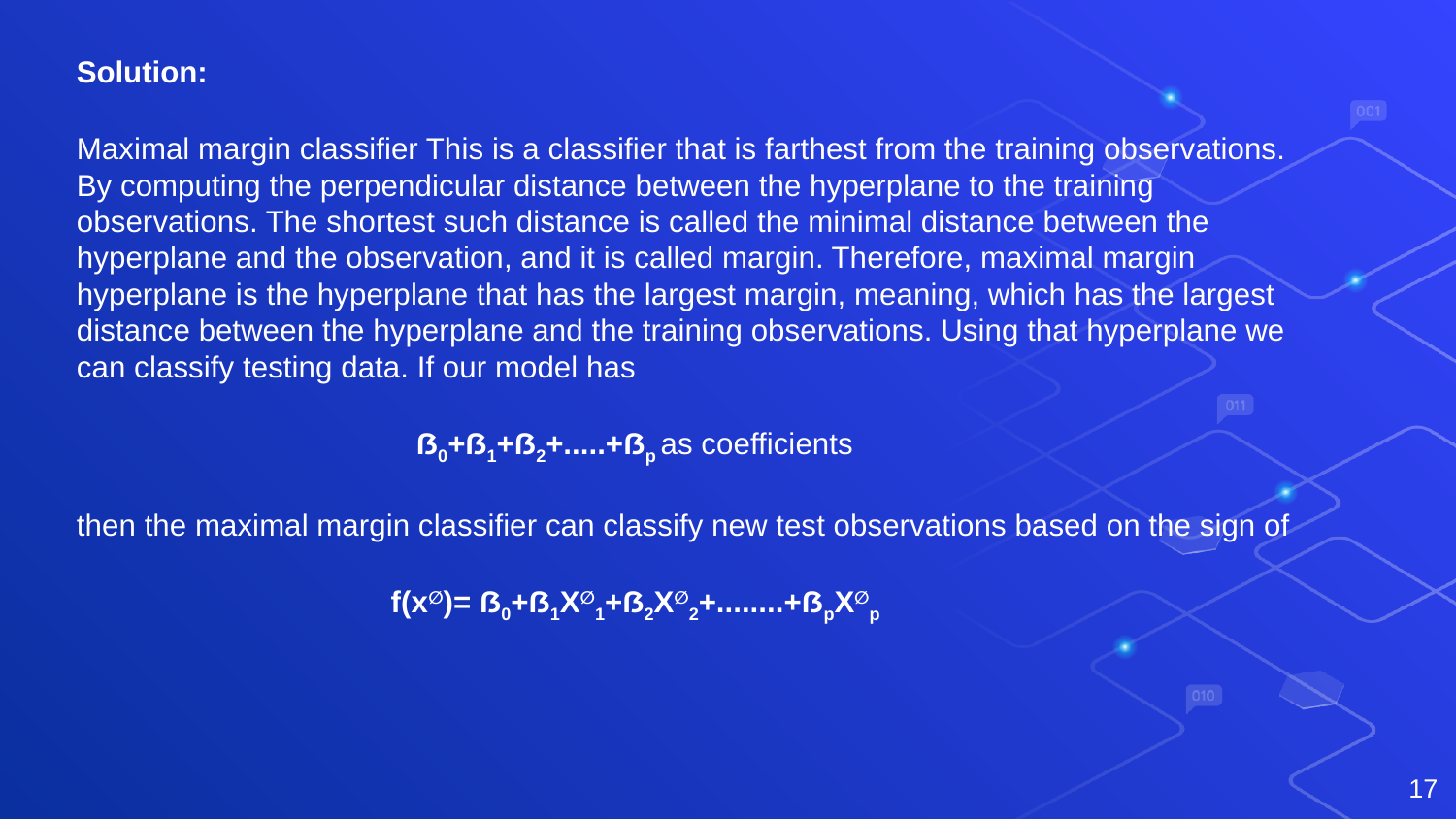

Solution:

Maximal margin classifier This is a classifier that is farthest from the training observations. By computing the perpendicular distance between the hyperplane to the training observations. The shortest such distance is called the minimal distance between the hyperplane and the observation, and it is called margin. Therefore, maximal margin hyperplane is the hyperplane that has the largest margin, meaning, which has the largest distance between the hyperplane and the training observations. Using that hyperplane we can classify testing data. If our model has

                                        ẞ0+ẞ1+ẞ2+.....+ẞp as coefficients

then the maximal margin classifier can classify new test observations based on the sign of

                                     f(x∅)= ẞ0+ẞ1X∅1+ẞ2X∅2+........+ẞpX∅p
17